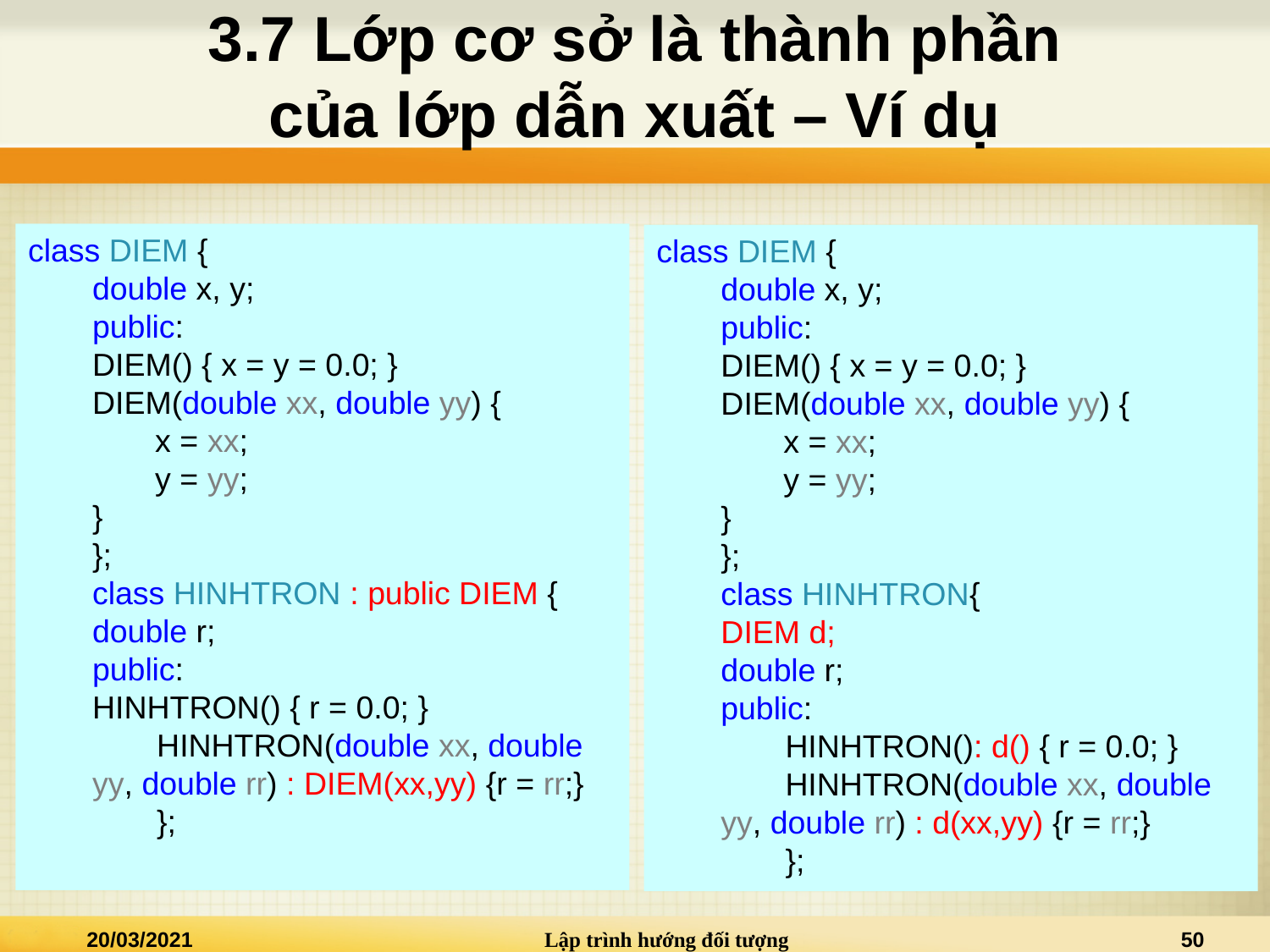

# 3.7 Lớp cơ sở là thành phần của lớp dẫn xuất – Ví dụ
class DIEM {
double x, y;
public:
DIEM() { x = y = 0.0; }
DIEM(double xx, double yy) {
x = xx;
y = yy;
}
};
class HINHTRON : public DIEM {
double r;
public:
HINHTRON() { r = 0.0; }
HINHTRON(double xx, double yy, double rr) : DIEM(xx,yy) {r = rr;}
};
class DIEM {
double x, y;
public:
DIEM() { x = y = 0.0; }
DIEM(double xx, double yy) {
x = xx;
y = yy;
}
};
class HINHTRON{
DIEM d;
double r;
public:
HINHTRON(): d() { r = 0.0; }
HINHTRON(double xx, double yy, double rr) : d(xx,yy) {r = rr;}
};
20/03/2021
Lập trình hướng đối tượng
50